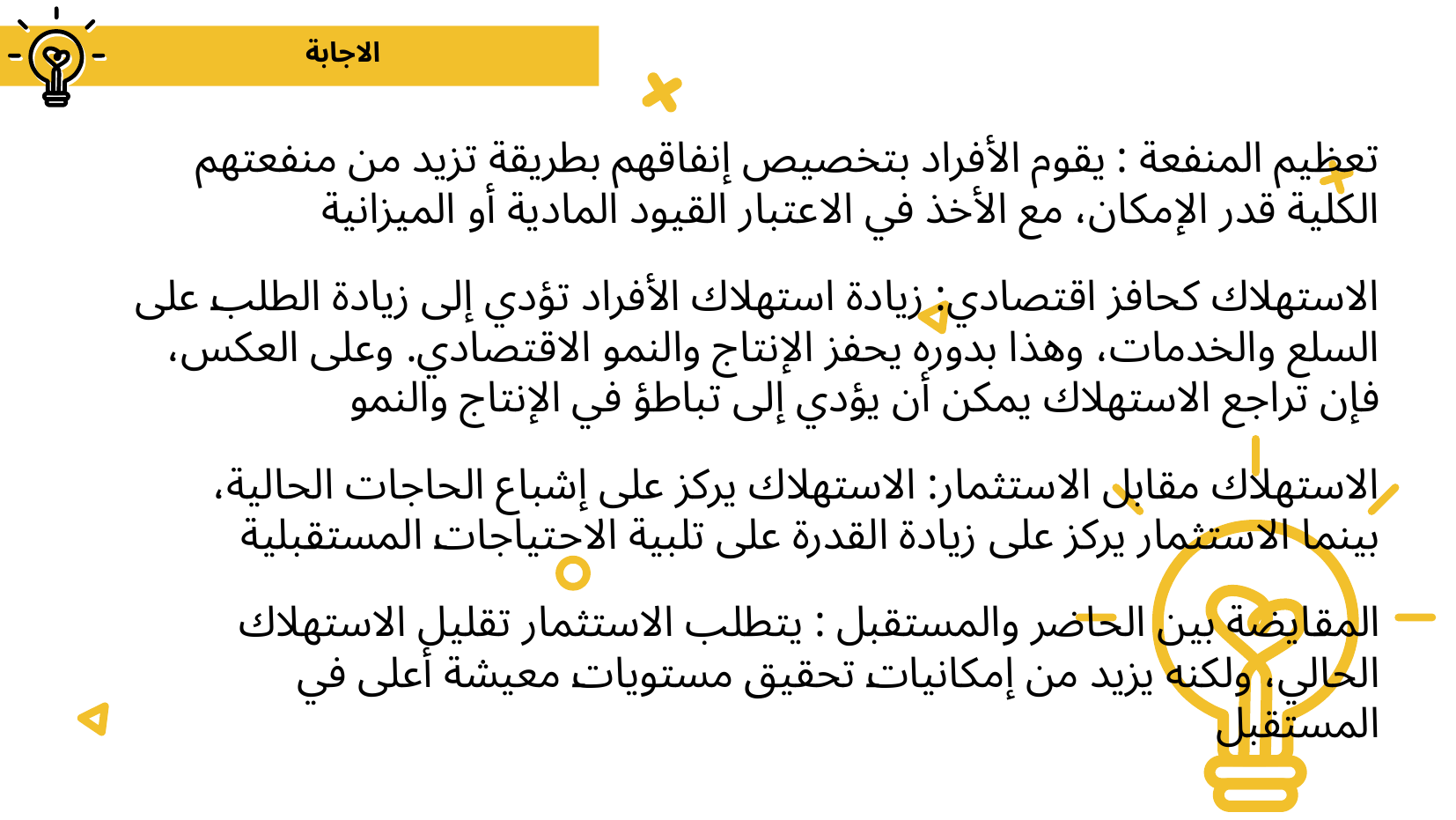

الاجابة
# تعظيم المنفعة : يقوم الأفراد بتخصيص إنفاقهم بطريقة تزيد من منفعتهم الكلية قدر الإمكان، مع الأخذ في الاعتبار القيود المادية أو الميزانية
الاستهلاك كحافز اقتصادي: زيادة استهلاك الأفراد تؤدي إلى زيادة الطلب على السلع والخدمات، وهذا بدوره يحفز الإنتاج والنمو الاقتصادي. وعلى العكس، فإن تراجع الاستهلاك يمكن أن يؤدي إلى تباطؤ في الإنتاج والنمو
الاستهلاك مقابل الاستثمار: الاستهلاك يركز على إشباع الحاجات الحالية، بينما الاستثمار يركز على زيادة القدرة على تلبية الاحتياجات المستقبلية
المقايضة بين الحاضر والمستقبل : يتطلب الاستثمار تقليل الاستهلاك الحالي، ولكنه يزيد من إمكانيات تحقيق مستويات معيشة أعلى في المستقبل